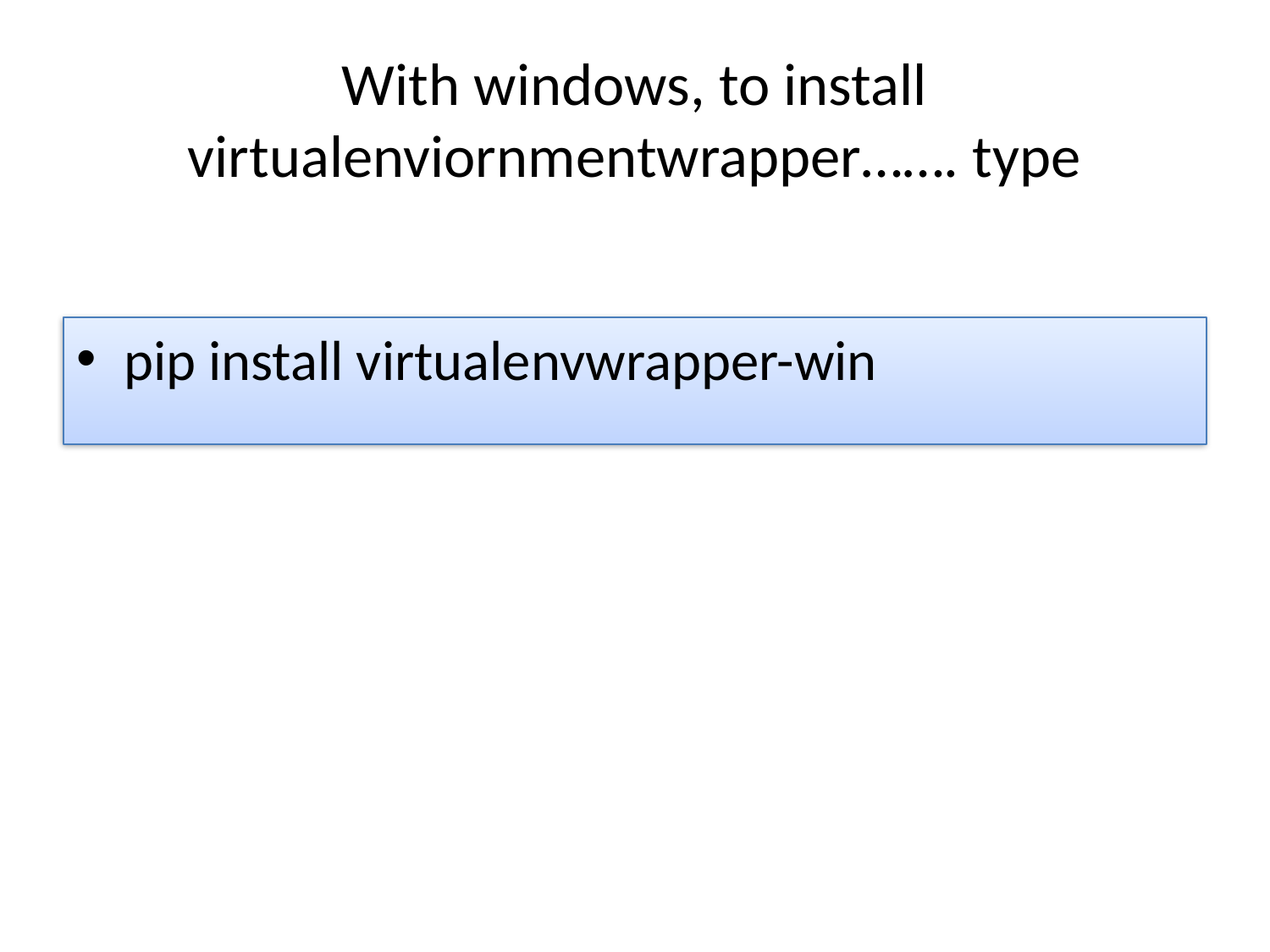

# With windows, to install virtualenviornmentwrapper……. type
pip install virtualenvwrapper-win